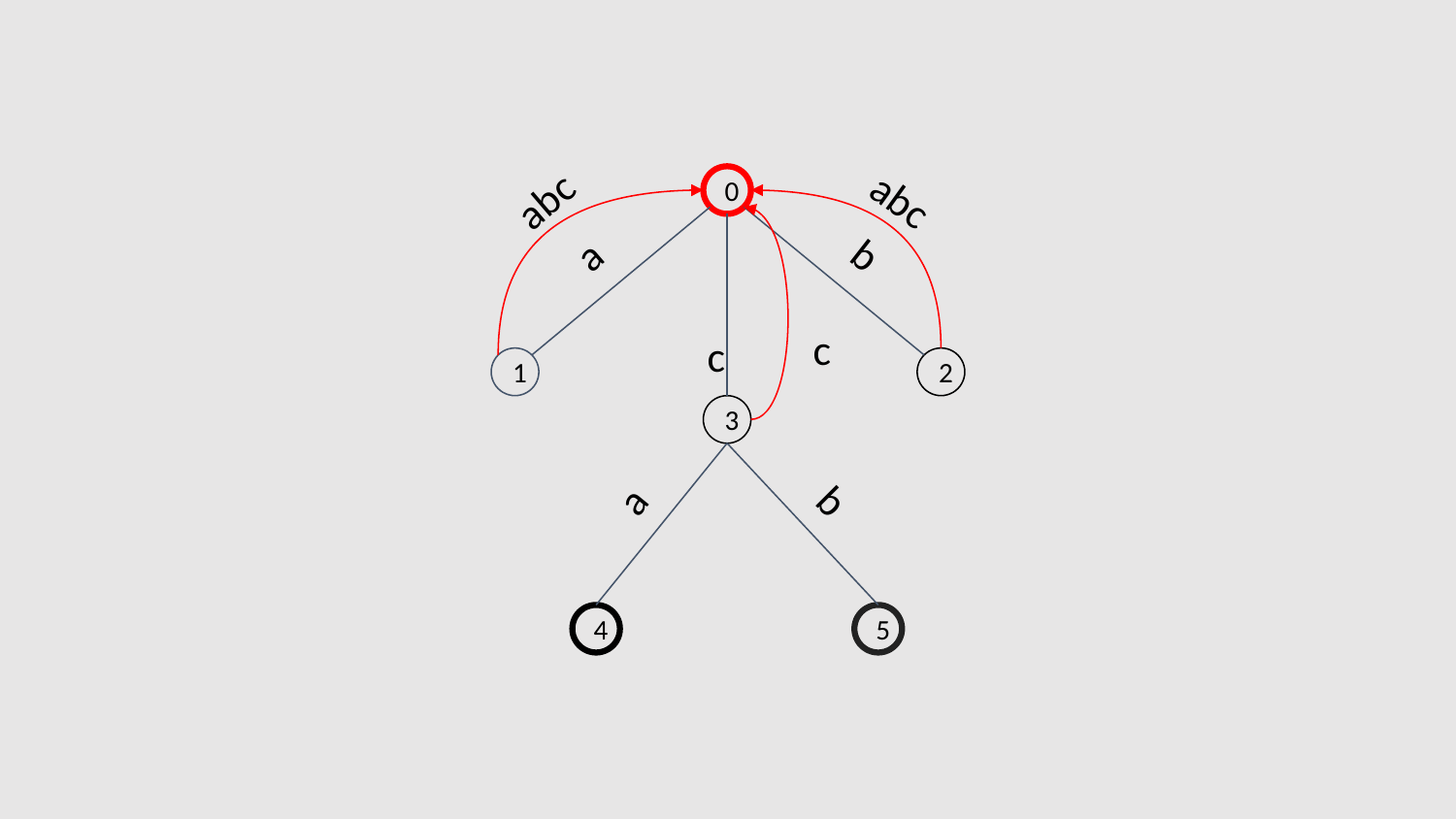

abc
abc
0
b
a
c
c
1
2
3
a
b
4
5